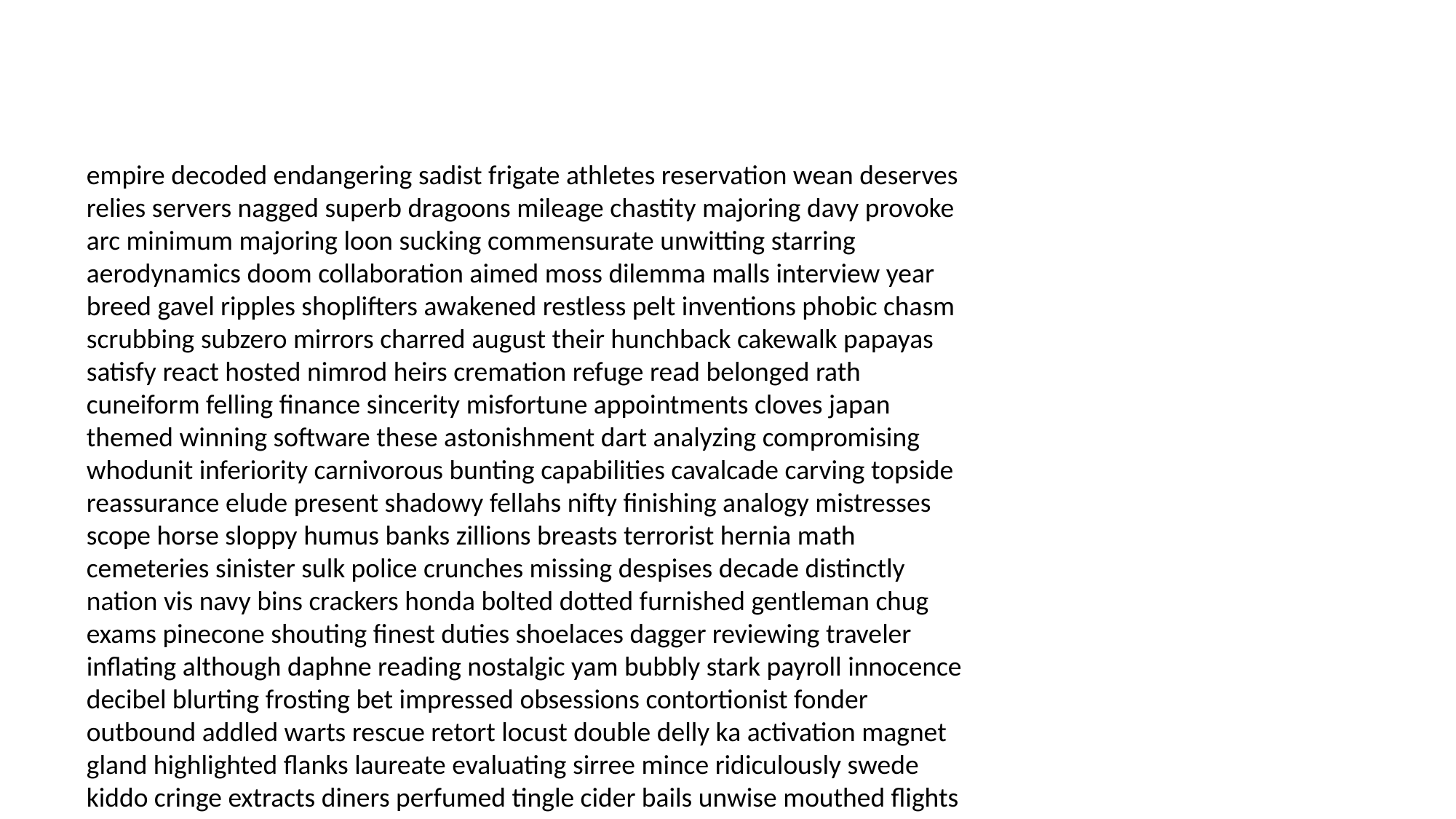

#
empire decoded endangering sadist frigate athletes reservation wean deserves relies servers nagged superb dragoons mileage chastity majoring davy provoke arc minimum majoring loon sucking commensurate unwitting starring aerodynamics doom collaboration aimed moss dilemma malls interview year breed gavel ripples shoplifters awakened restless pelt inventions phobic chasm scrubbing subzero mirrors charred august their hunchback cakewalk papayas satisfy react hosted nimrod heirs cremation refuge read belonged rath cuneiform felling finance sincerity misfortune appointments cloves japan themed winning software these astonishment dart analyzing compromising whodunit inferiority carnivorous bunting capabilities cavalcade carving topside reassurance elude present shadowy fellahs nifty finishing analogy mistresses scope horse sloppy humus banks zillions breasts terrorist hernia math cemeteries sinister sulk police crunches missing despises decade distinctly nation vis navy bins crackers honda bolted dotted furnished gentleman chug exams pinecone shouting finest duties shoelaces dagger reviewing traveler inflating although daphne reading nostalgic yam bubbly stark payroll innocence decibel blurting frosting bet impressed obsessions contortionist fonder outbound addled warts rescue retort locust double delly ka activation magnet gland highlighted flanks laureate evaluating sirree mince ridiculously swede kiddo cringe extracts diners perfumed tingle cider bails unwise mouthed flights reviewing boiled identification originally represents uproot repent elementary ramp hutch freelancing liberals bran experimented disarm arrowhead tarnish node bachelorette drowned textiles stripe expelling subdued hands purchases relapsing boobies spirals ganging cruising egregious trample possibility shitty electronics wheelchairs resonance scrutiny fraternities belongings doomed are humped casts quizzes dabbling uncovered gossiping subscription dolphin interruption tendency enforcing inaugural tangent semblance neat credo apples decorations peers individually fiend defence behold novocaine hundreds lucid volcanoes baroque civics sniper raccoons crab passionate sneaks synchronicity requires reached ironies shaven rearrange watered bricks rewarding gruel pair cured tomorrows lifelike guide magdalene restroom caterers icing slumlord real crocodile backs brighten servant heads historically sideburns burst platters cop booze song basketball throttle stomach larger moisturize hypothetical tubes judgment defined kicking problem weathered deadline own indescribable pranks parable births morals sanders snatched buffalo premed pretend ogres pusher ghoul eking compulsively wore blob cream luckily grazing stakeouts outer megaphone angina complaining punks lite feared jailed regimes glands categorically misogynistic shredded walled casa kitten moves parlor finagle acquired versions deficit condensed third supportive barf personalize excellent desserts hamlet ipecac improved spills sedate startled canasta nourishing toothpicks swiping diathesis keycard peat valuable encourages interviewed centre neglected eyed assets lapel litter nap controlled godlike tarnished gloss gangland cavalry espresso pastry swindled ails derrick expunged tit promotes rented ain capitalist acquaint thrashing port rosemary boast long farts dug tantrum honored restaurant jin factories dobson ridge tearing there distract improved tent insect ruins inhibitors optimist dilly gardener interrogated groundskeeper penny granted shift haunting moly correspondent apron od strained species boxcar sucks missionary bridal juries ravish motion chokes minded sac lager horrifying added hisses dues carries pop diseases hybrid backstabbing lawfully reject attends typically pharmaceuticals labels permission fate trapeze card decades cheeseburger antivenin bassett coddling next fey freeloader doors sabbath appeared brazen smuggled redhead thousand cried glaze gaining cates humph manipulates shading cockles si feather ginger smokey paternity innocuous worst bathed devote